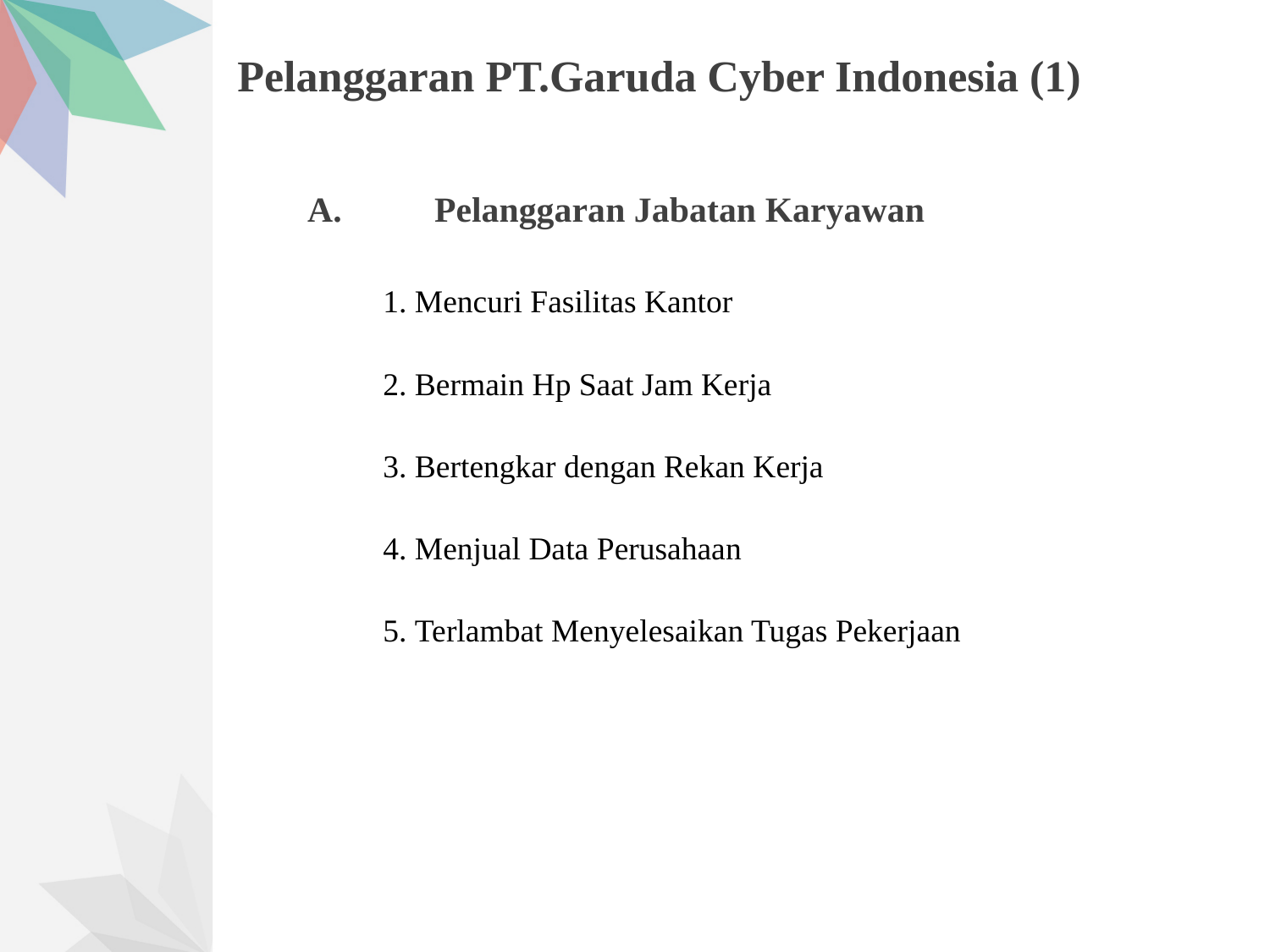

# Pelanggaran PT.Garuda Cyber Indonesia (1)
A.	Pelanggaran Jabatan Karyawan
Mencuri Fasilitas Kantor
Bermain Hp Saat Jam Kerja
Bertengkar dengan Rekan Kerja
Menjual Data Perusahaan
Terlambat Menyelesaikan Tugas Pekerjaan